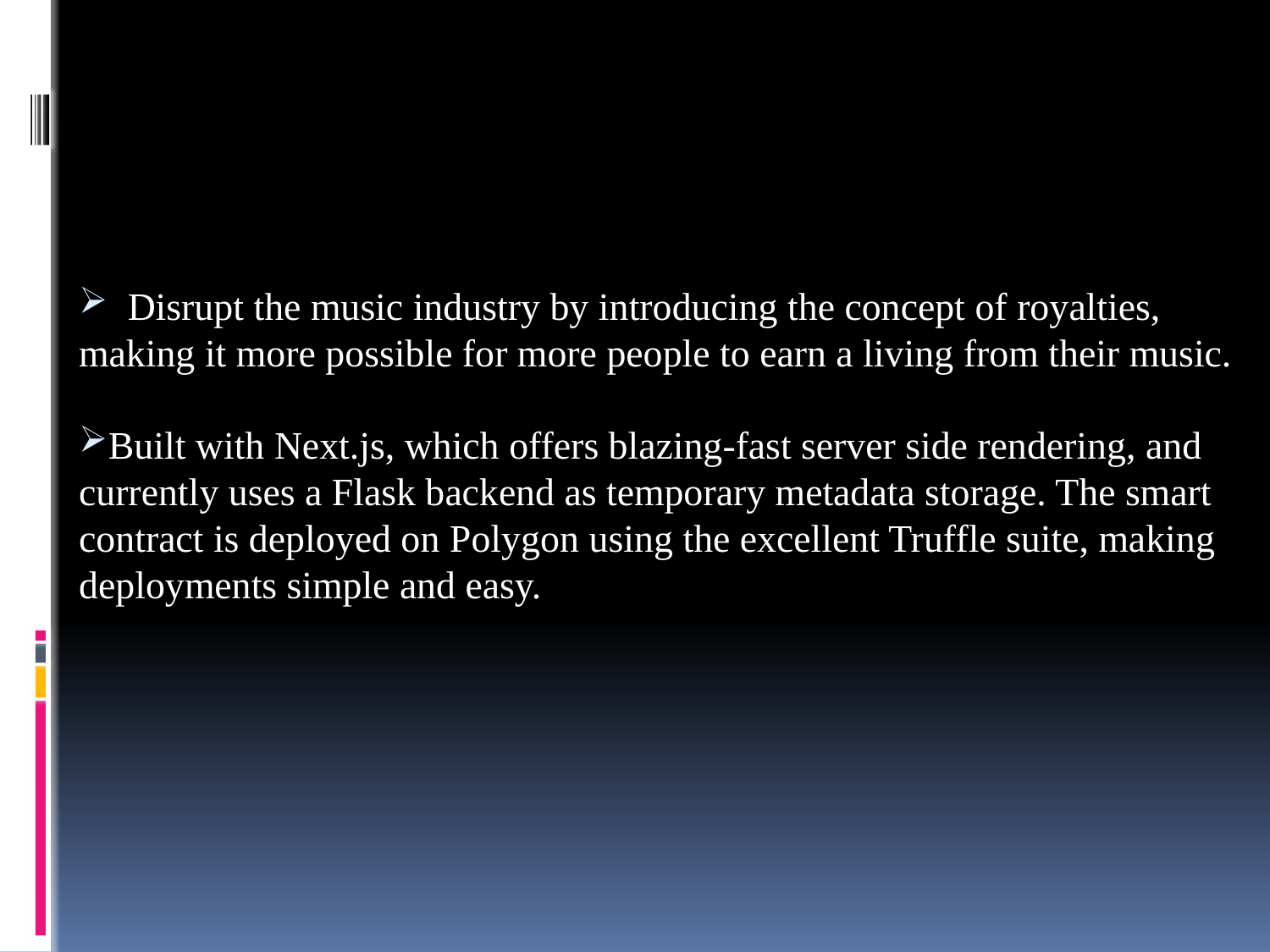

Disrupt the music industry by introducing the concept of royalties, making it more possible for more people to earn a living from their music.

Built with Next.js, which offers blazing-fast server side rendering, and currently uses a Flask backend as temporary metadata storage. The smart contract is deployed on Polygon using the excellent Truffle suite, making deployments simple and easy.

#